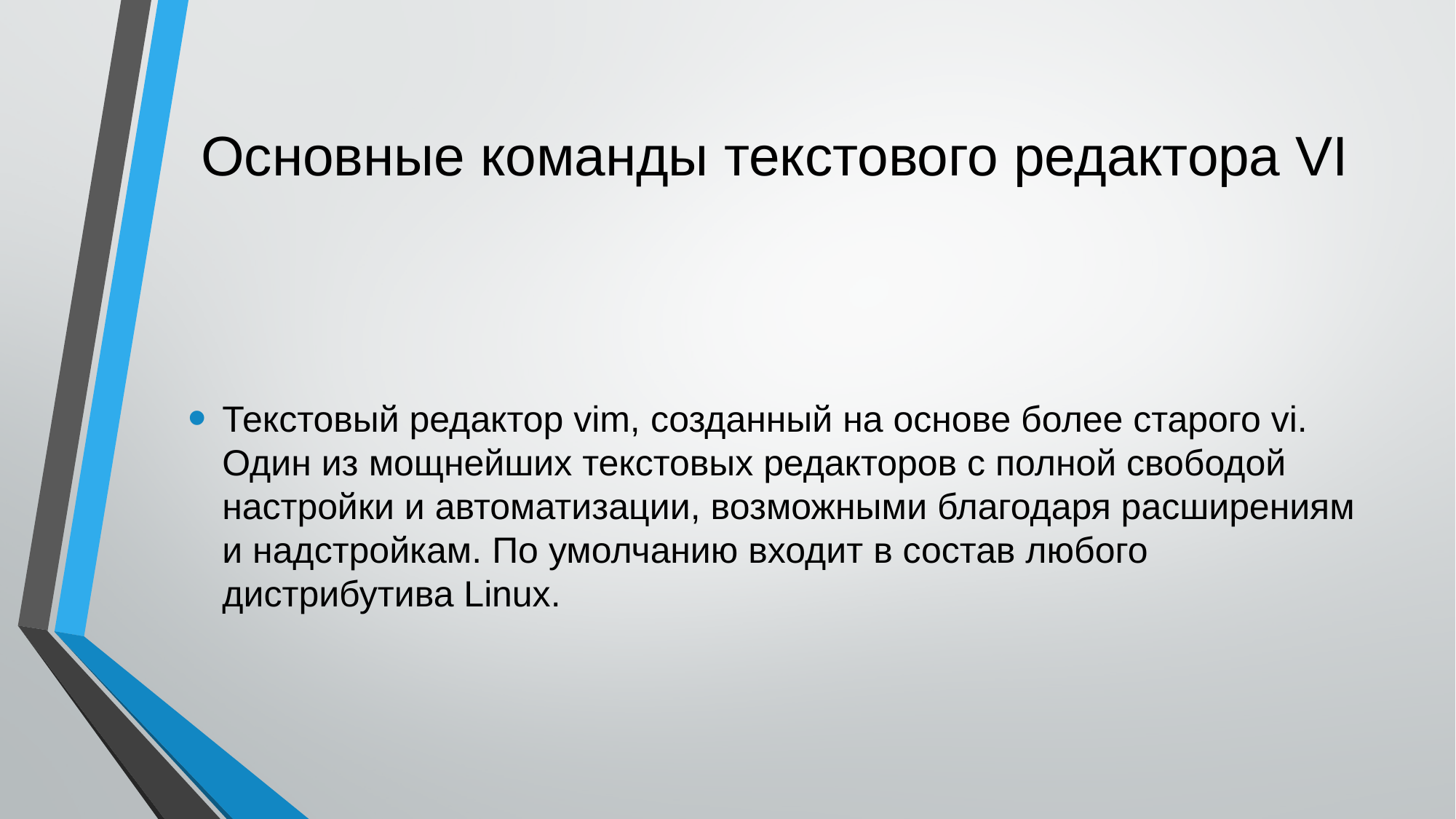

# Основные команды текстового редактора VI
Текстовый редактор vim, созданный на основе более старого vi. Один из мощнейших текстовых редакторов с полной свободой настройки и автоматизации, возможными благодаря расширениям и надстройкам. По умолчанию входит в состав любого дистрибутива Linux.